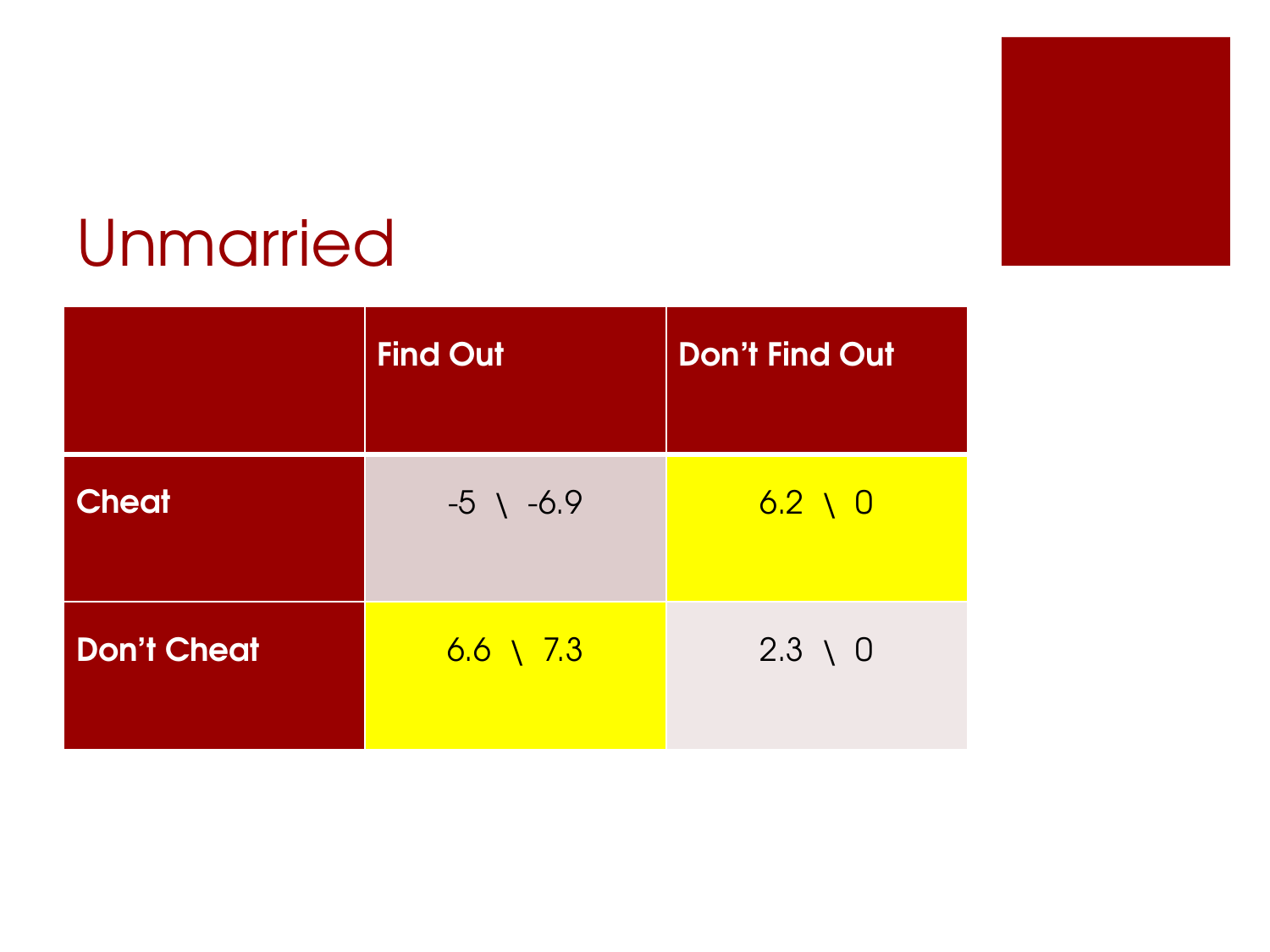

# Unmarried
|  | Find Out | Don’t Find Out |
| --- | --- | --- |
| Cheat | -5 \ -6.9 | 6.2 \ 0 |
| Don’t Cheat | 6.6 \ 7.3 | 2.3 \ 0 |